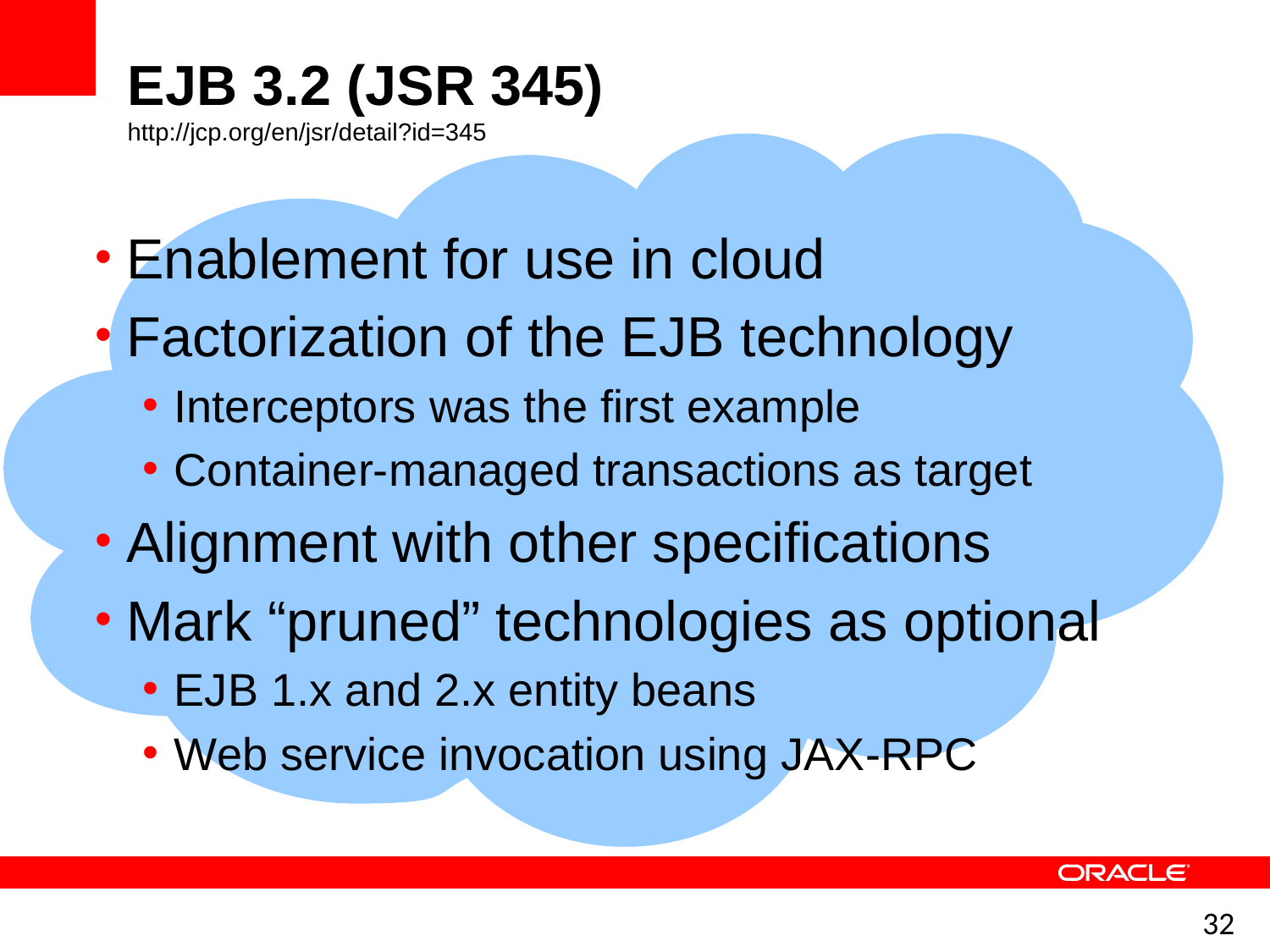

EJB 3.2 (JSR 345)
http://jcp.org/en/jsr/detail?id=345

Enablement for use in cloud
Factorization of the EJB technology
Interceptors was the first example
Container-managed transactions as target
Alignment with other specifications
Mark “pruned” technologies as optional
EJB 1.x and 2.x entity beans
Web service invocation using JAX-RPC